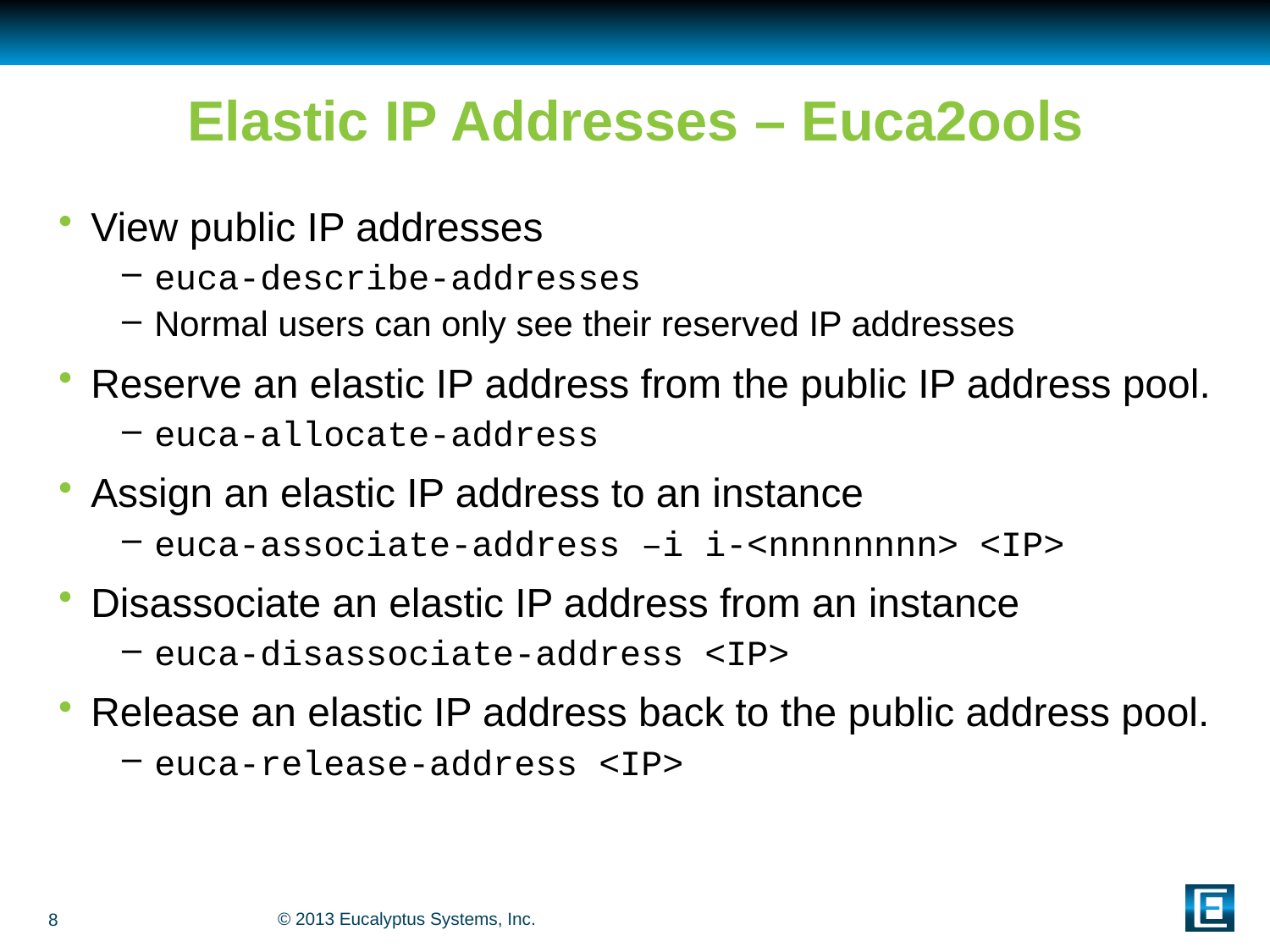

# Elastic IP Addresses – Euca2ools
View public IP addresses
euca-describe-addresses
Normal users can only see their reserved IP addresses
Reserve an elastic IP address from the public IP address pool.
euca-allocate-address
Assign an elastic IP address to an instance
euca-associate-address –i i-<nnnnnnnn> <IP>
Disassociate an elastic IP address from an instance
euca-disassociate-address <IP>
Release an elastic IP address back to the public address pool.
euca-release-address <IP>
8